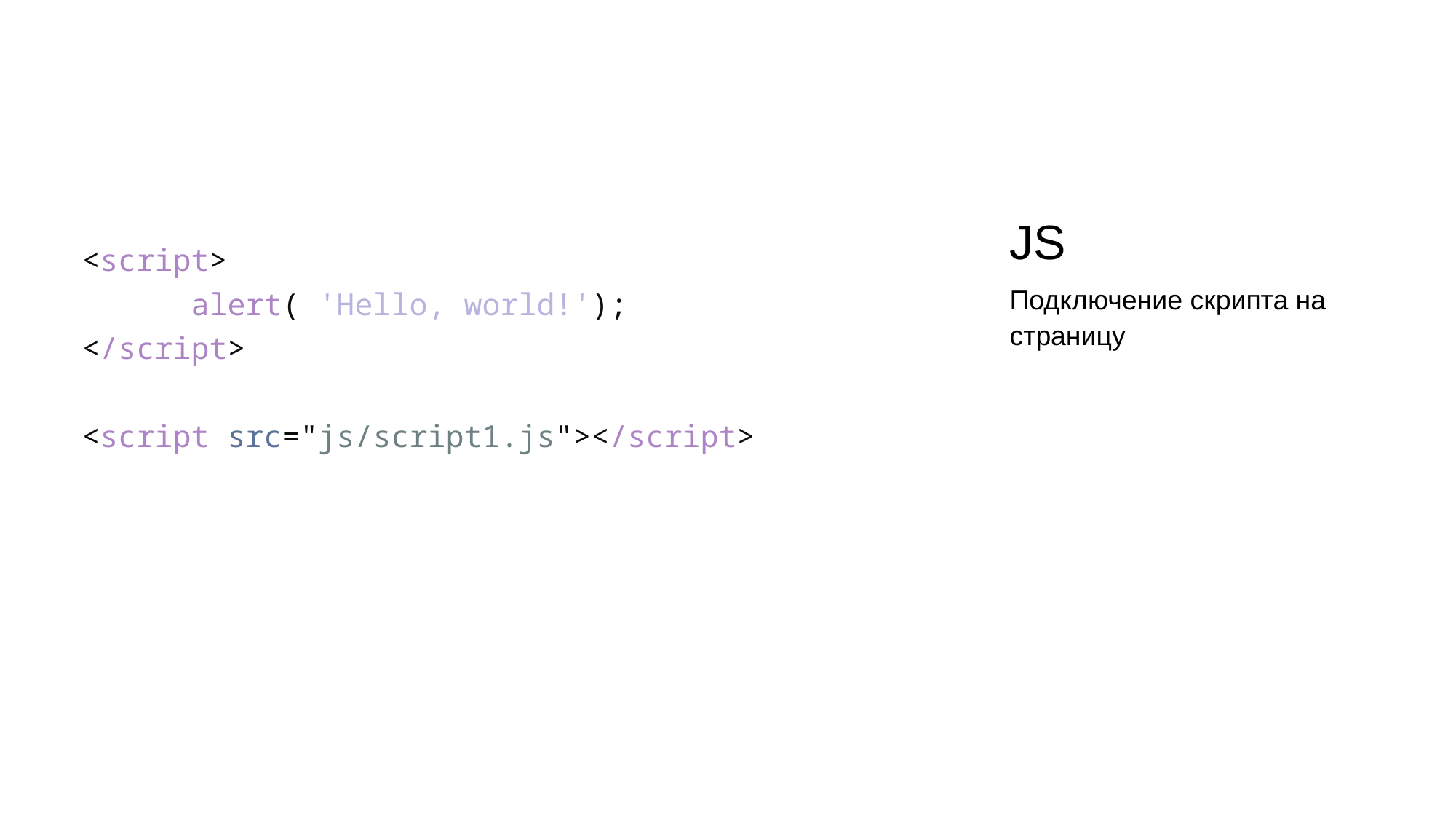

# JS
<script>
	alert( 'Hello, world!');
</script>

<script src="js/script1.js"></script>

Подключение скрипта на страницу